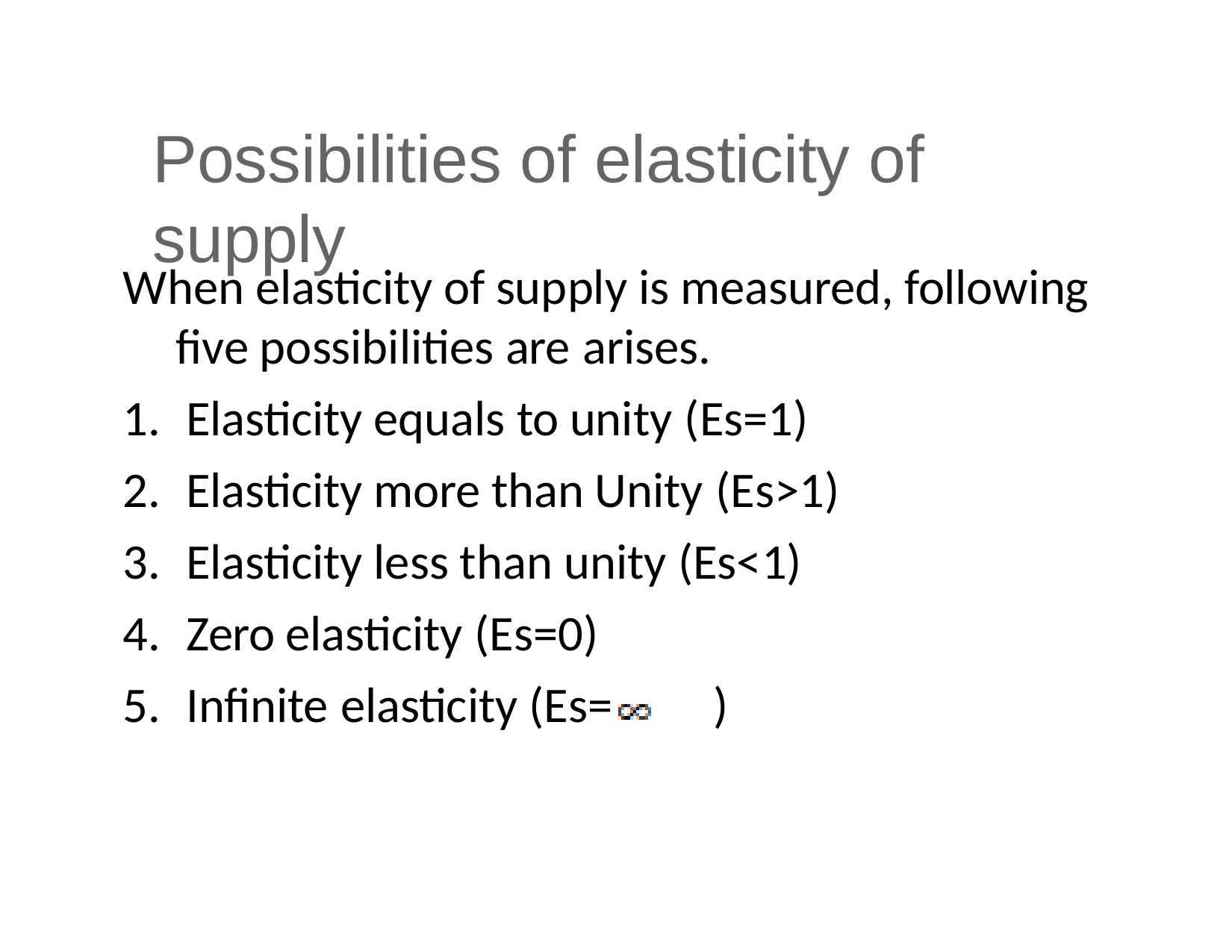

# Possibilities of elasticity of supply
When elasticity of supply is measured, following  five possibilities are arises.
Elasticity equals to unity (Es=1)
Elasticity more than Unity (Es>1)
Elasticity less than unity (Es<1)
Zero elasticity (Es=0)
Infinite elasticity (Es=	)